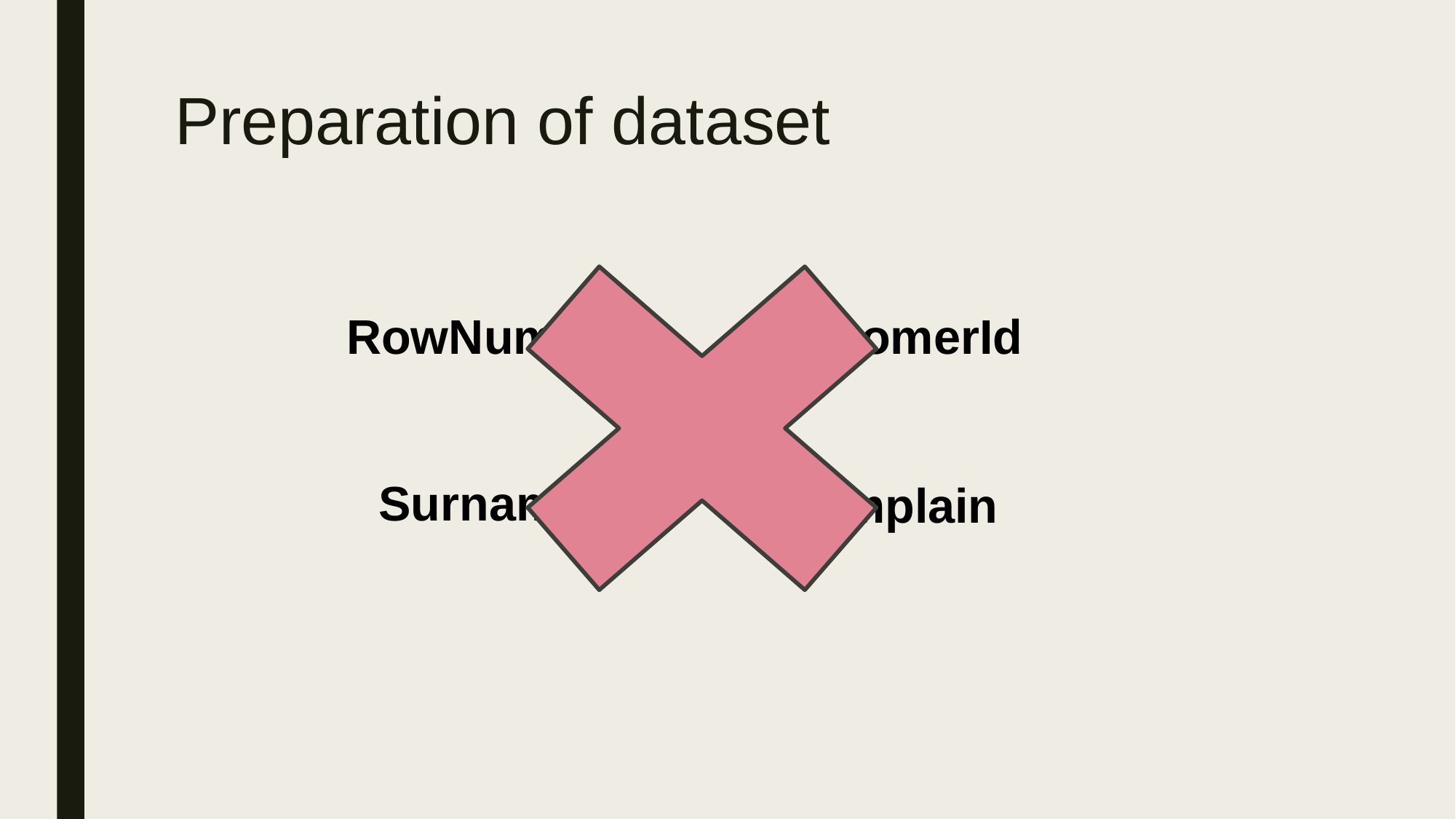

# Preparation of dataset

RowNumber
CustomerId
Surname
Complain